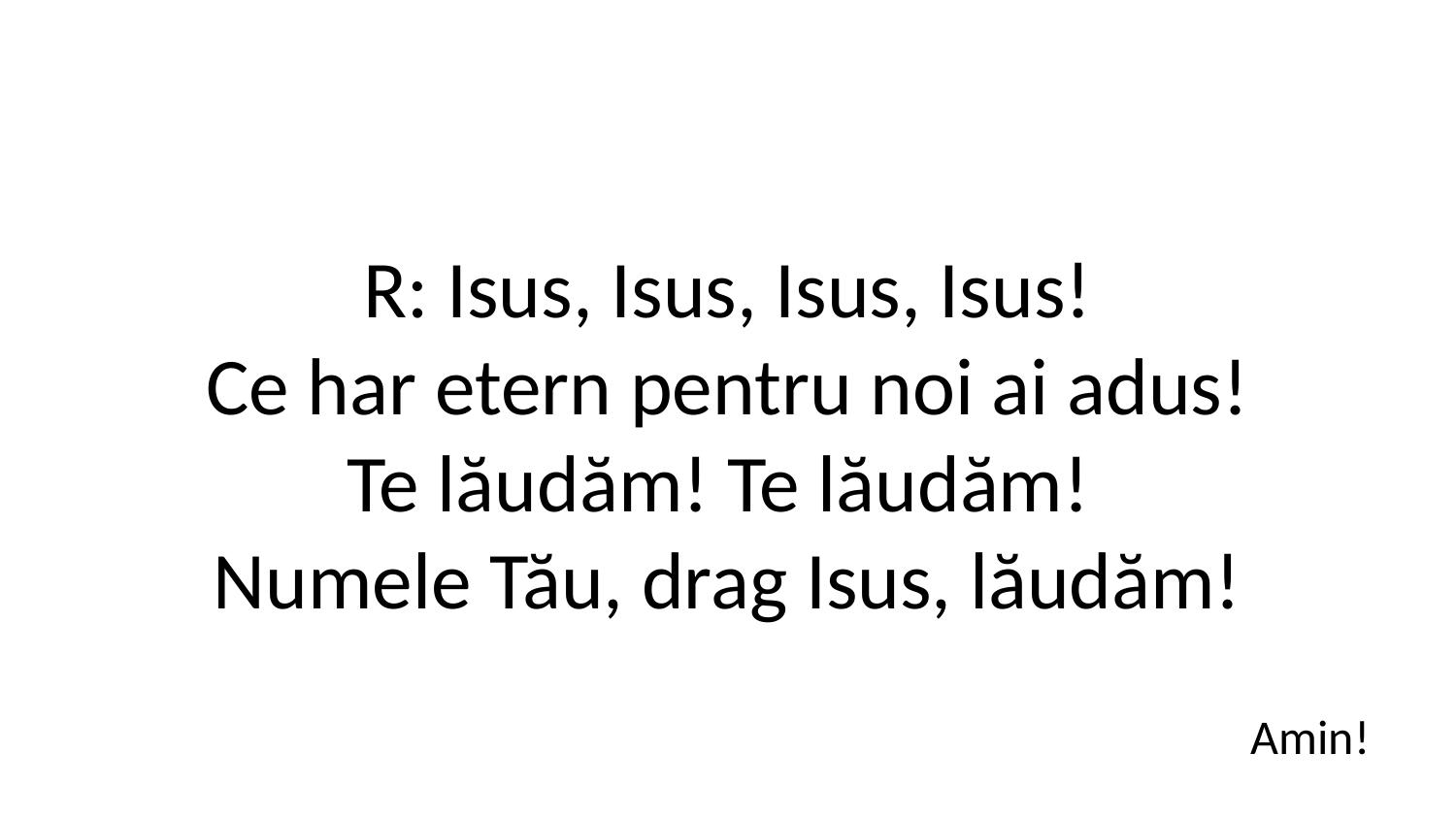

R: Isus, Isus, Isus, Isus!
Ce har etern pentru noi ai adus!
Te lăudăm! Te lăudăm!
Numele Tău, drag Isus, lăudăm!

Amin!